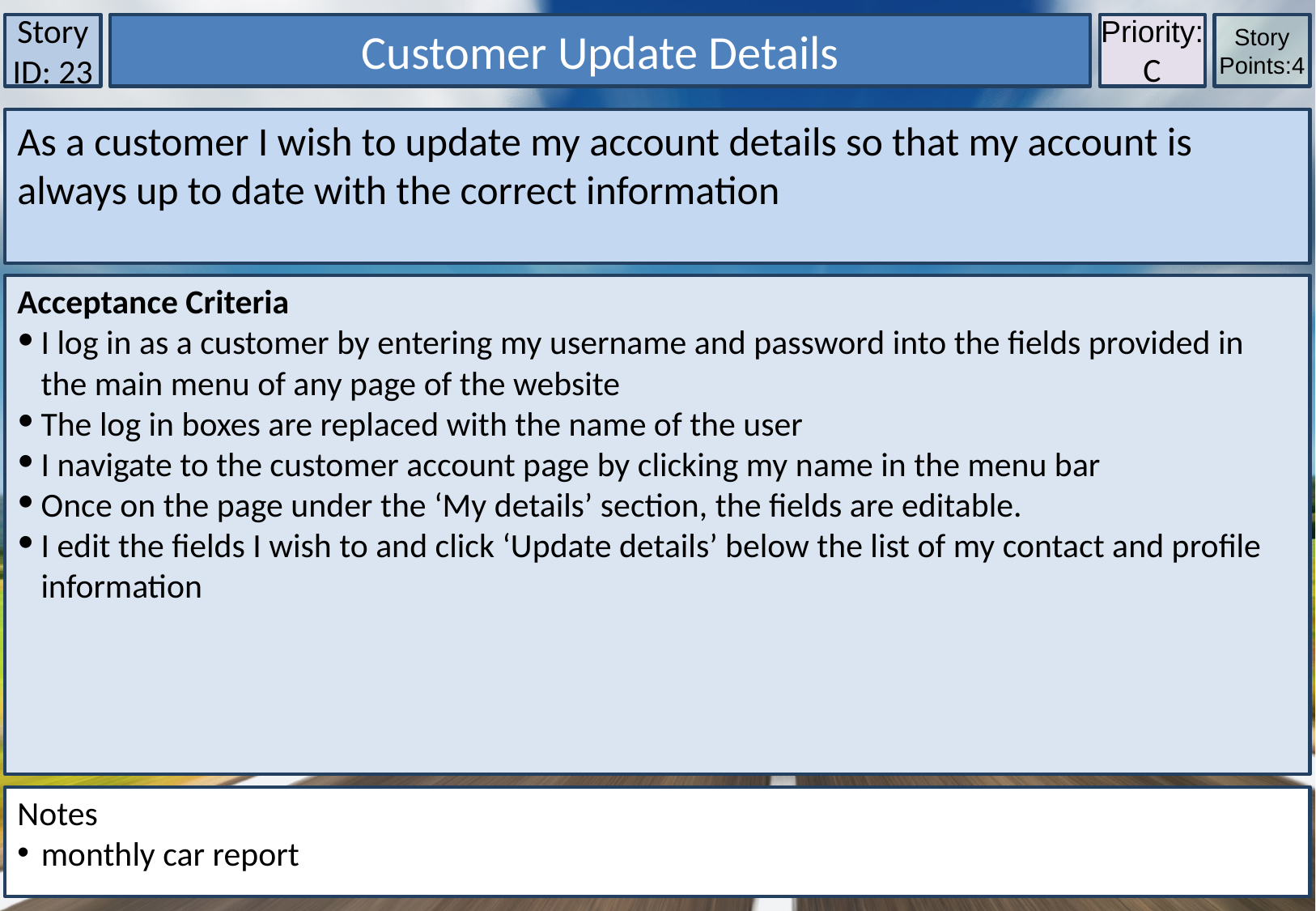

Story ID: 23
Customer Update Details
Priority:C
Story Points:4
As a customer I wish to update my account details so that my account is always up to date with the correct information
Acceptance Criteria
I log in as a customer by entering my username and password into the fields provided in the main menu of any page of the website
The log in boxes are replaced with the name of the user
I navigate to the customer account page by clicking my name in the menu bar
Once on the page under the ‘My details’ section, the fields are editable.
I edit the fields I wish to and click ‘Update details’ below the list of my contact and profile information
Notes
monthly car report